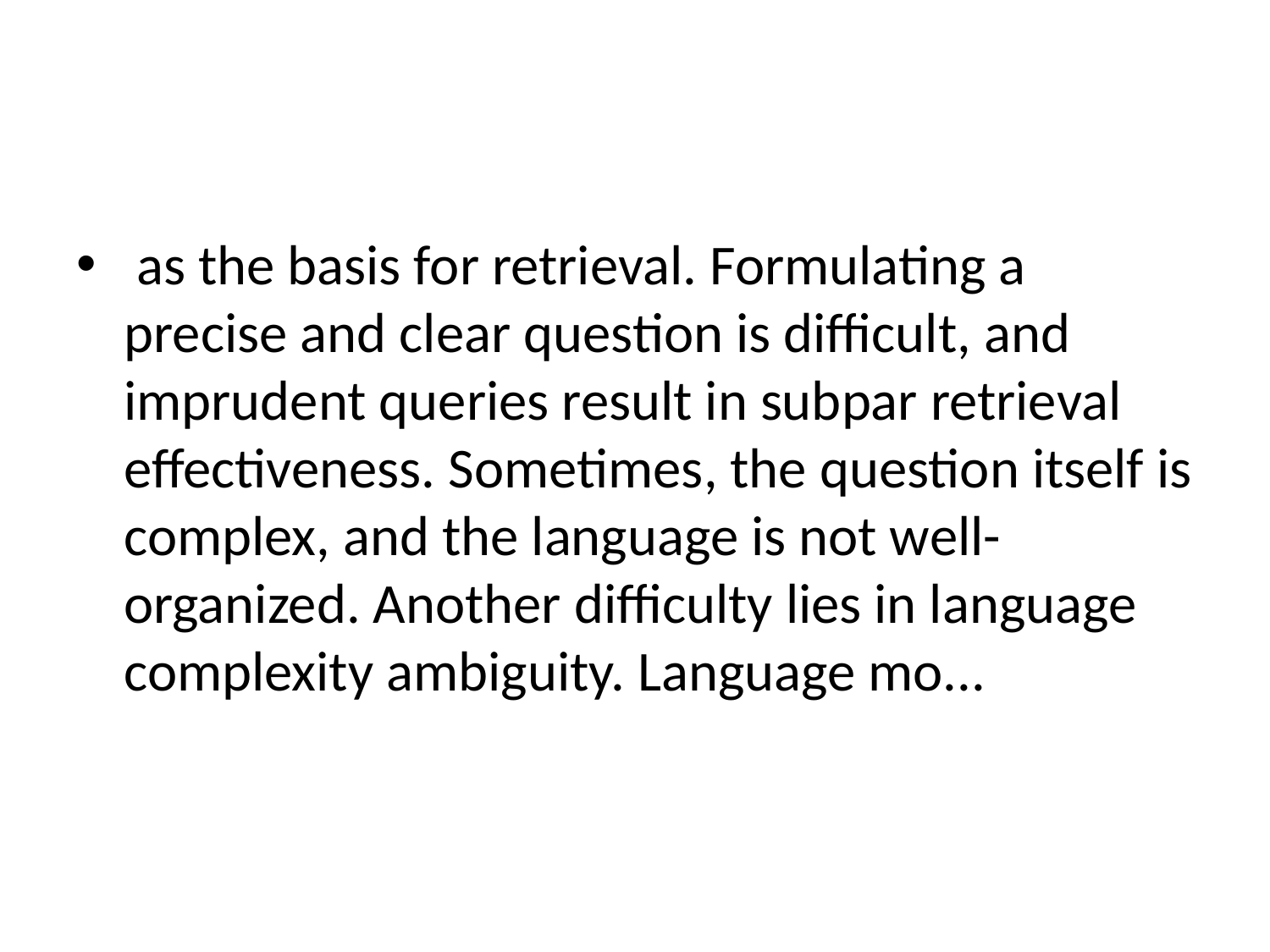

#
 as the basis for retrieval. Formulating a precise and clear question is difficult, and imprudent queries result in subpar retrieval effectiveness. Sometimes, the question itself is complex, and the language is not well-organized. Another difficulty lies in language complexity ambiguity. Language mo...